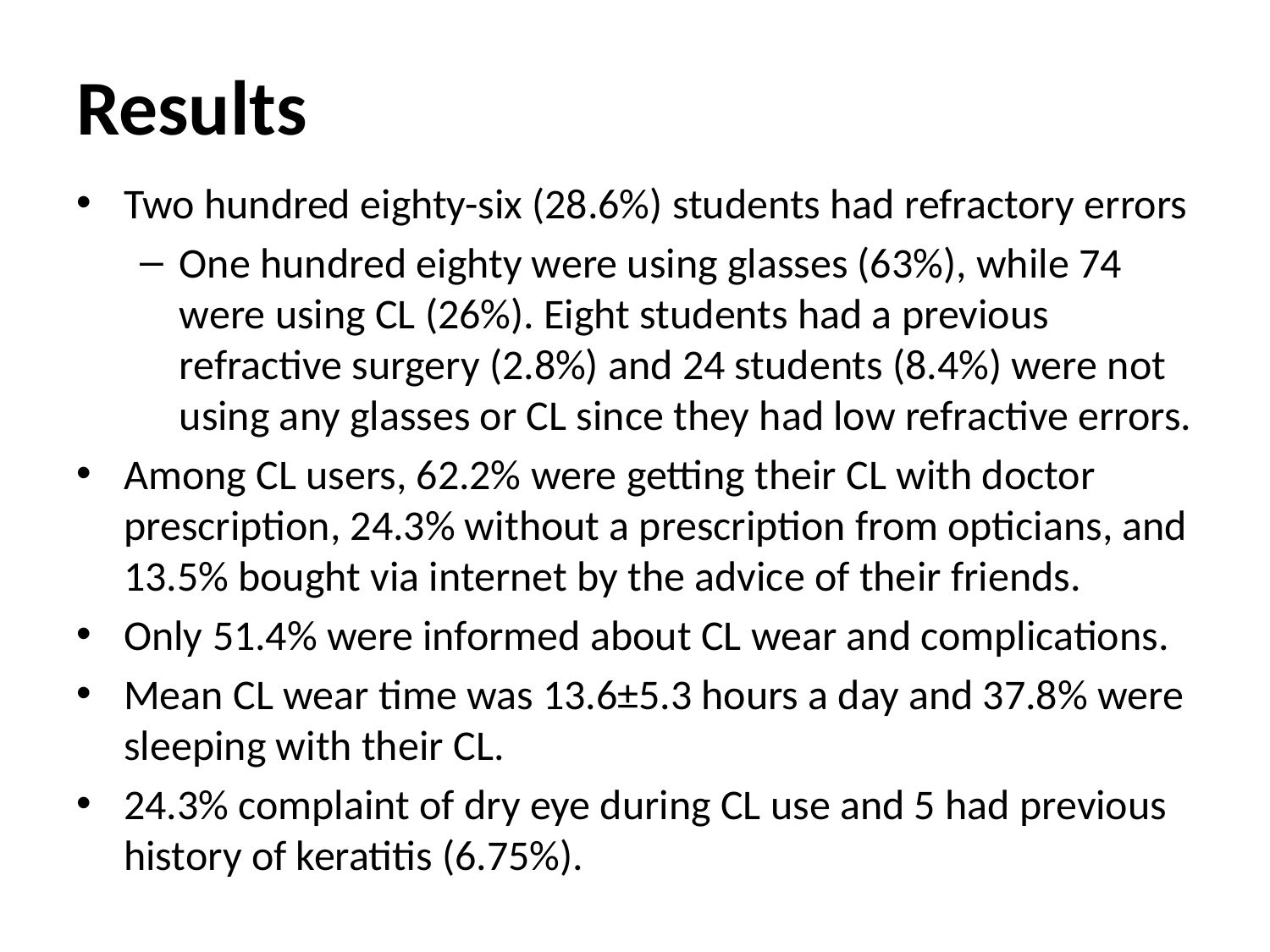

# Results
Two hundred eighty-six (28.6%) students had refractory errors
One hundred eighty were using glasses (63%), while 74 were using CL (26%). Eight students had a previous refractive surgery (2.8%) and 24 students (8.4%) were not using any glasses or CL since they had low refractive errors.
Among CL users, 62.2% were getting their CL with doctor prescription, 24.3% without a prescription from opticians, and 13.5% bought via internet by the advice of their friends.
Only 51.4% were informed about CL wear and complications.
Mean CL wear time was 13.6±5.3 hours a day and 37.8% were sleeping with their CL.
24.3% complaint of dry eye during CL use and 5 had previous history of keratitis (6.75%).